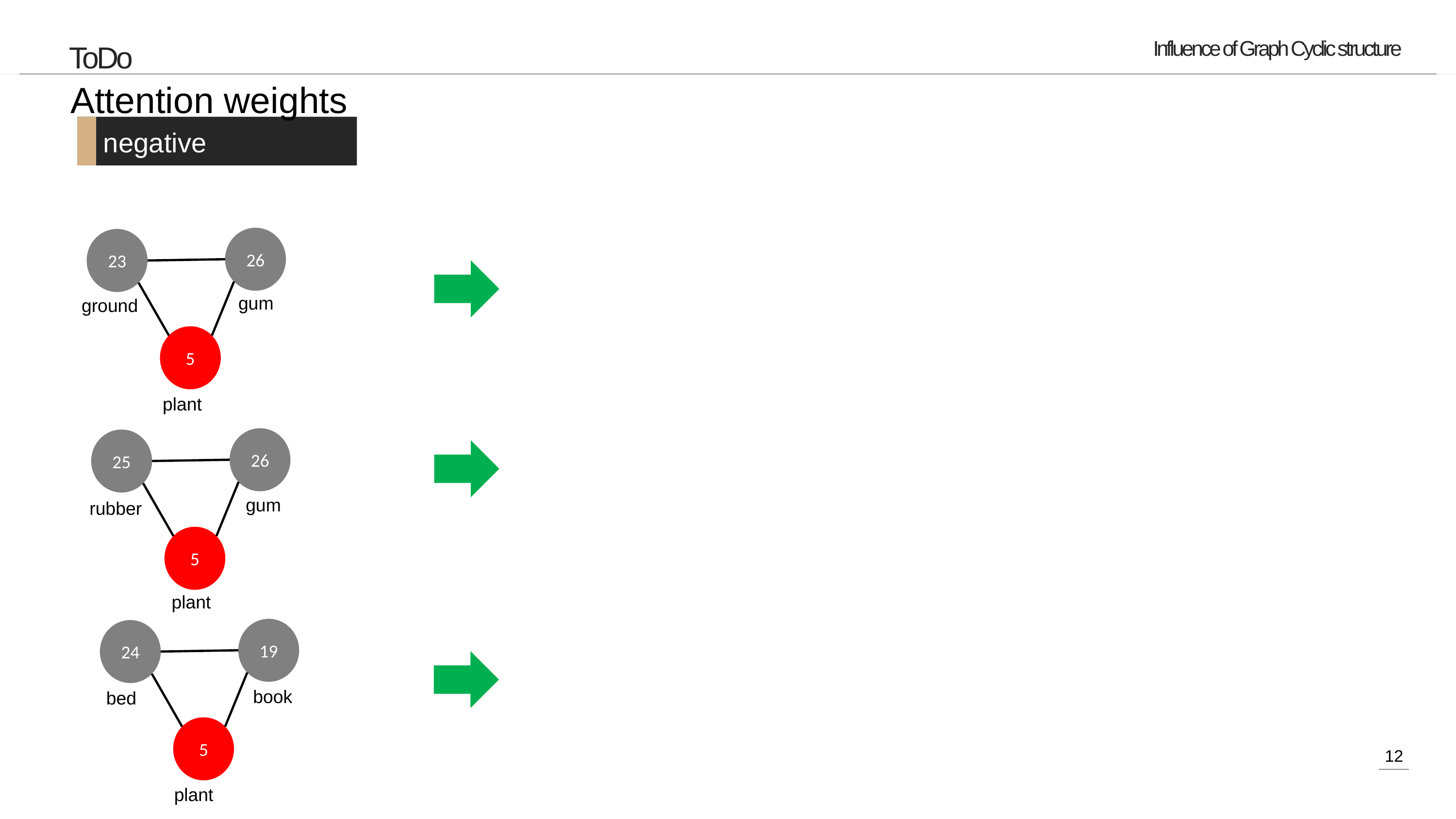

ToDo
Attention weights

negative
26
23

gum
ground
5
plant
26
25

gum
rubber
5
plant
19
24

book
bed
5
plant